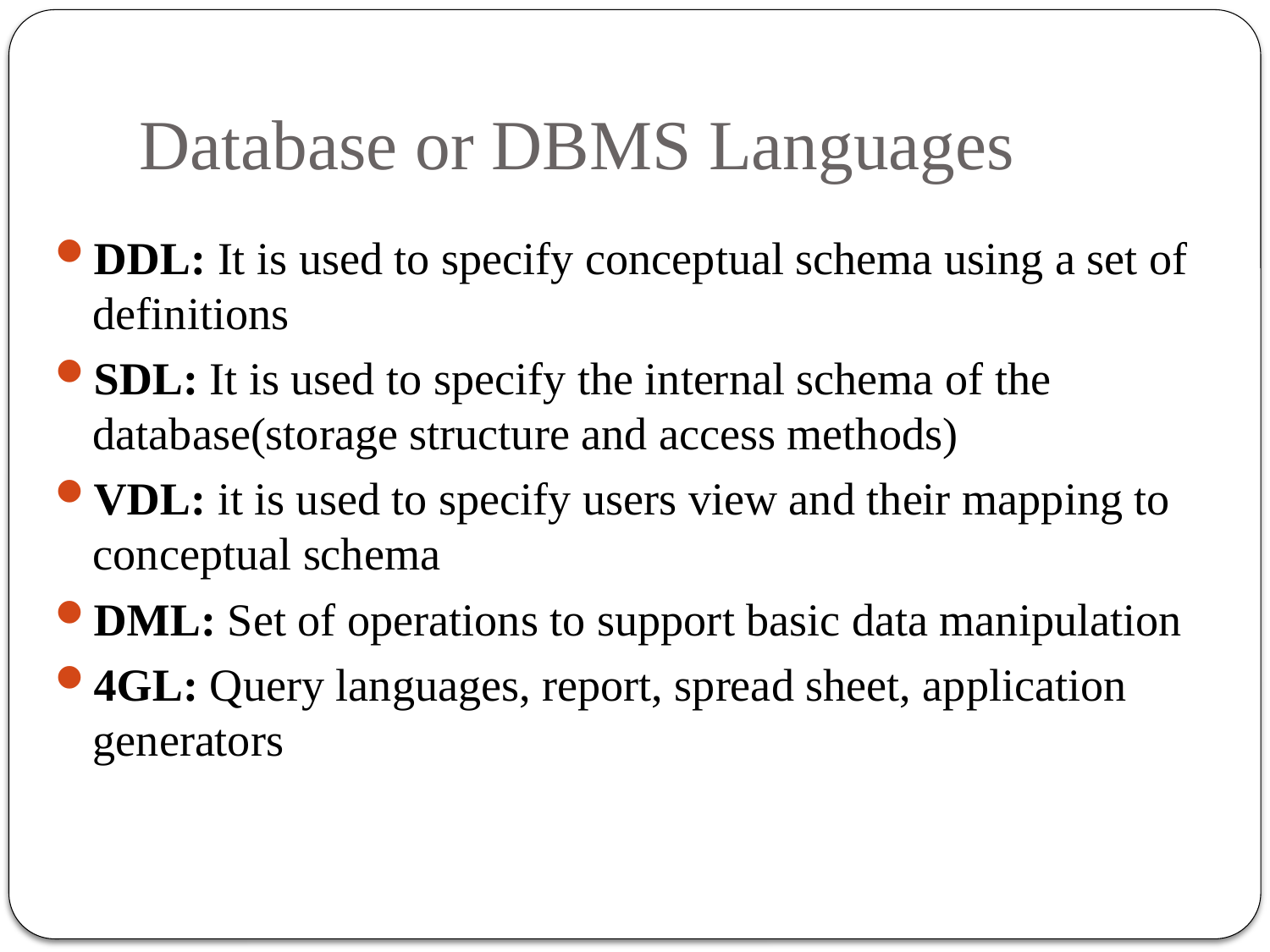

# Database or DBMS Languages
DDL: It is used to specify conceptual schema using a set of definitions
SDL: It is used to specify the internal schema of the database(storage structure and access methods)
VDL: it is used to specify users view and their mapping to conceptual schema
DML: Set of operations to support basic data manipulation
4GL: Query languages, report, spread sheet, application generators